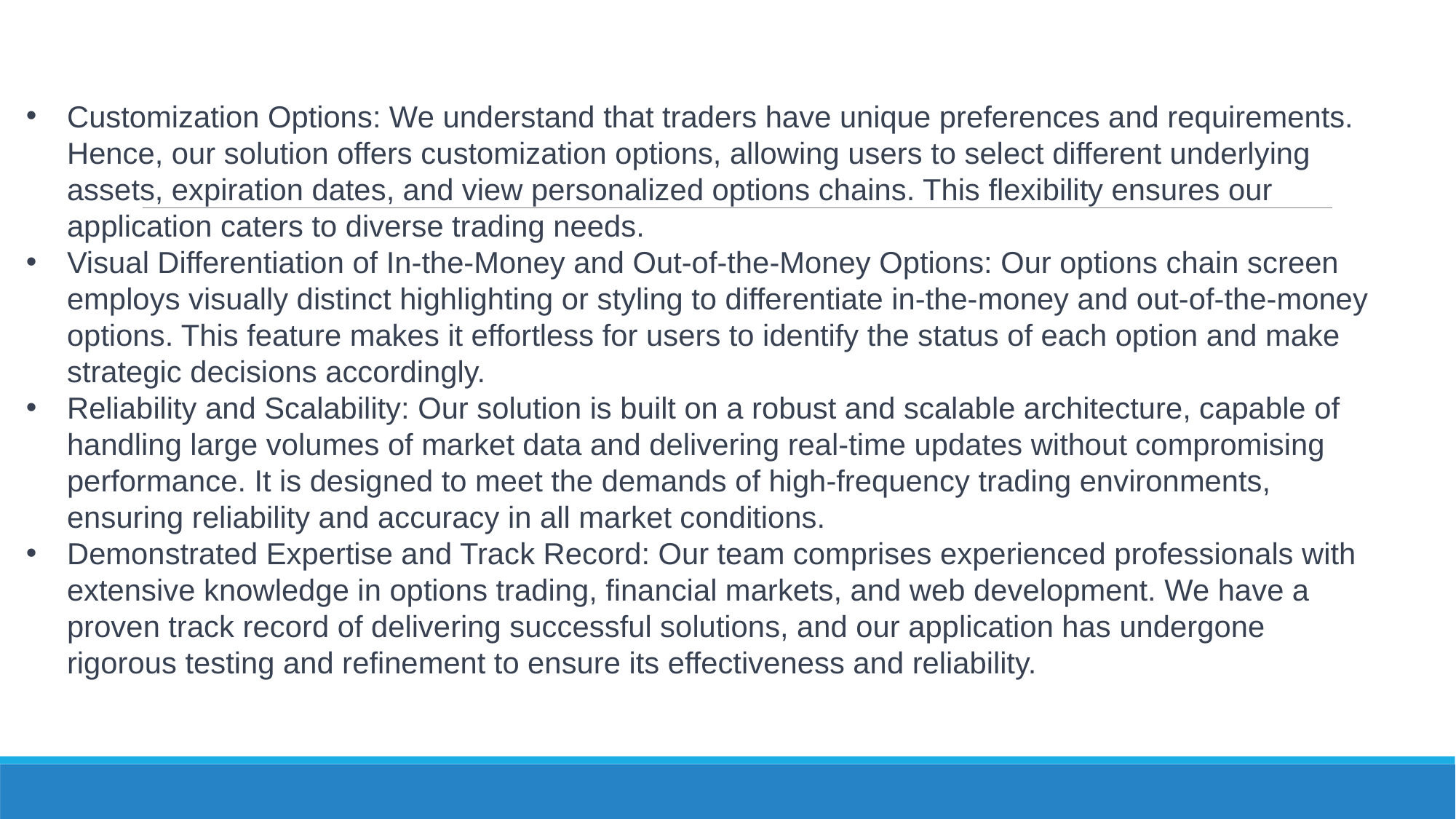

Customization Options: We understand that traders have unique preferences and requirements. Hence, our solution offers customization options, allowing users to select different underlying assets, expiration dates, and view personalized options chains. This flexibility ensures our application caters to diverse trading needs.
Visual Differentiation of In-the-Money and Out-of-the-Money Options: Our options chain screen employs visually distinct highlighting or styling to differentiate in-the-money and out-of-the-money options. This feature makes it effortless for users to identify the status of each option and make strategic decisions accordingly.
Reliability and Scalability: Our solution is built on a robust and scalable architecture, capable of handling large volumes of market data and delivering real-time updates without compromising performance. It is designed to meet the demands of high-frequency trading environments, ensuring reliability and accuracy in all market conditions.
Demonstrated Expertise and Track Record: Our team comprises experienced professionals with extensive knowledge in options trading, financial markets, and web development. We have a proven track record of delivering successful solutions, and our application has undergone rigorous testing and refinement to ensure its effectiveness and reliability.